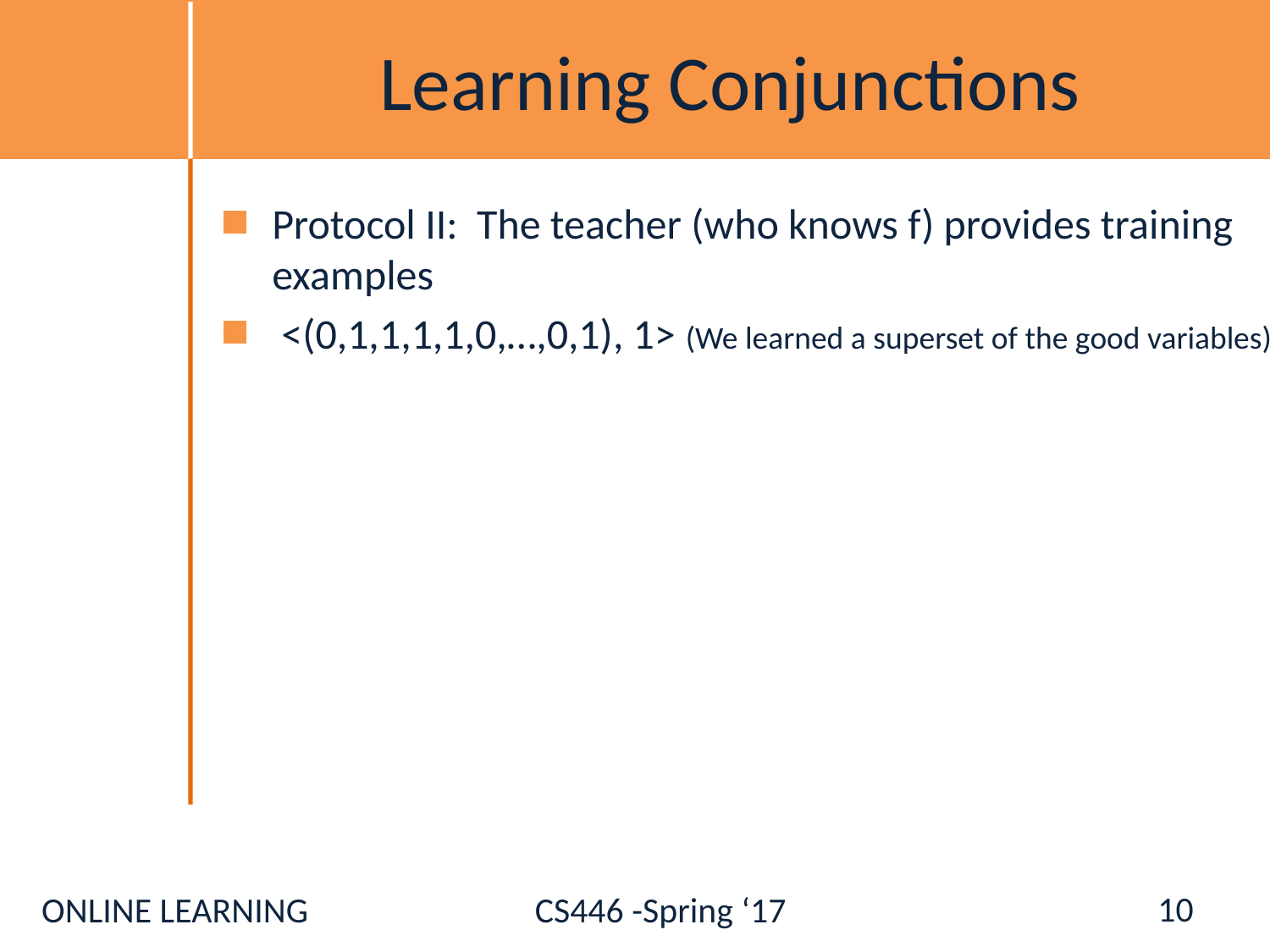

# Learning Conjunctions
Protocol II:  The teacher (who knows f) provides training examples
 <(0,1,1,1,1,0,…,0,1), 1> (We learned a superset of the good variables)

10